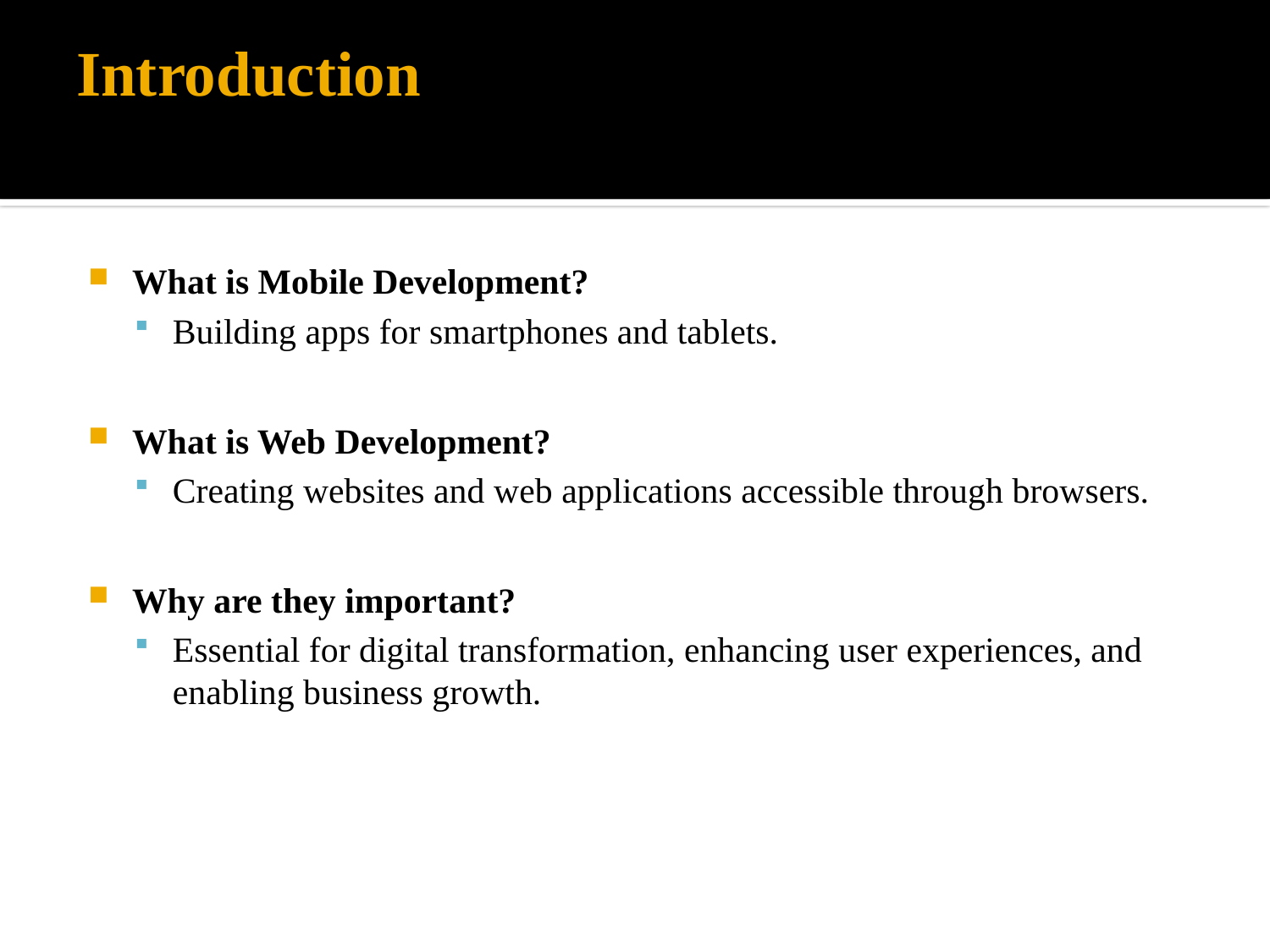

# Introduction
What is Mobile Development?
Building apps for smartphones and tablets.

What is Web Development?
Creating websites and web applications accessible through browsers.

Why are they important?
Essential for digital transformation, enhancing user experiences, and enabling business growth.